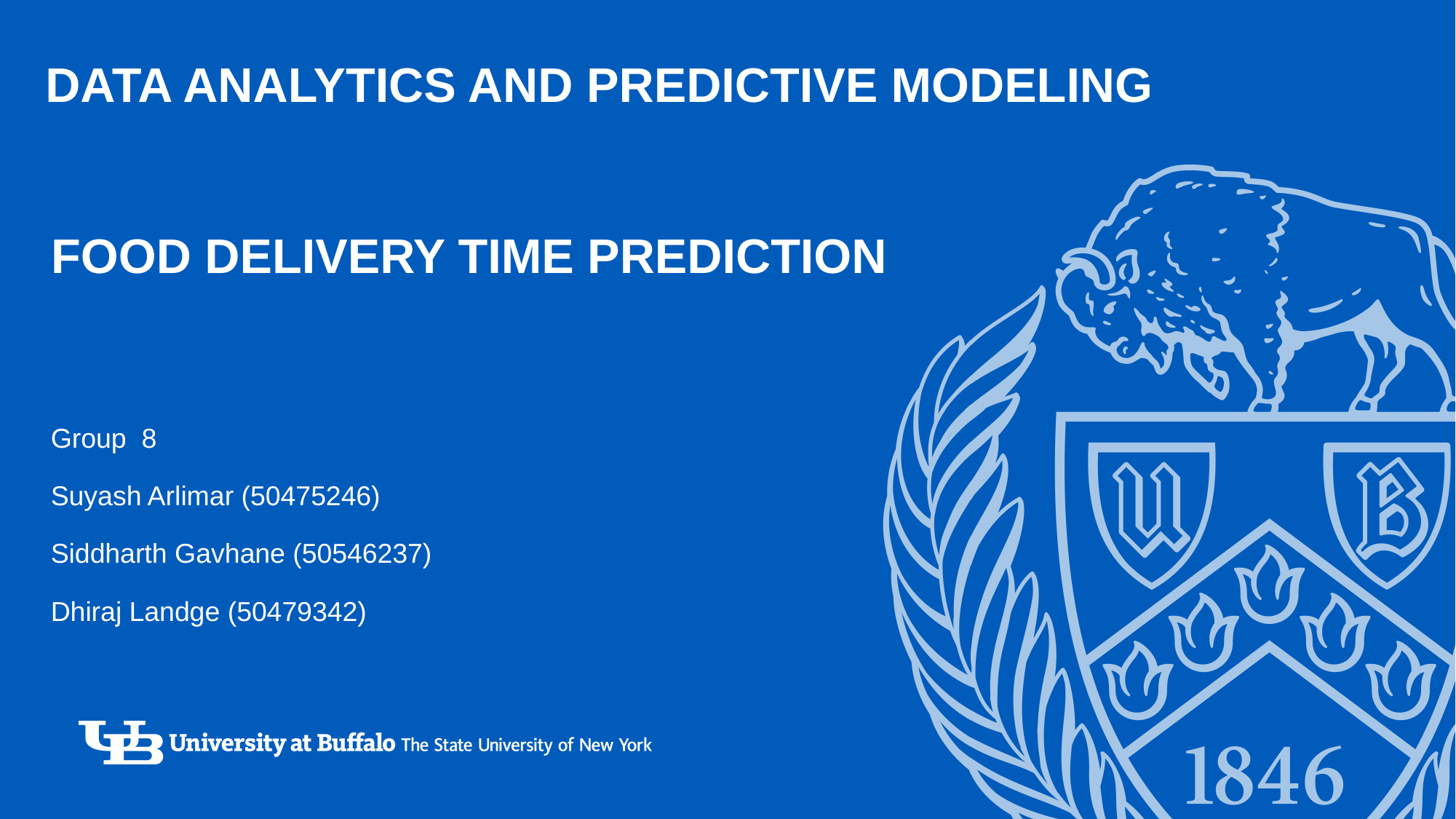

DATA ANALYTICS AND PREDICTIVE MODELING
# food delivery time prediction
Group  8
Suyash Arlimar (50475246)
Siddharth Gavhane (50546237)
Dhiraj Landge (50479342)